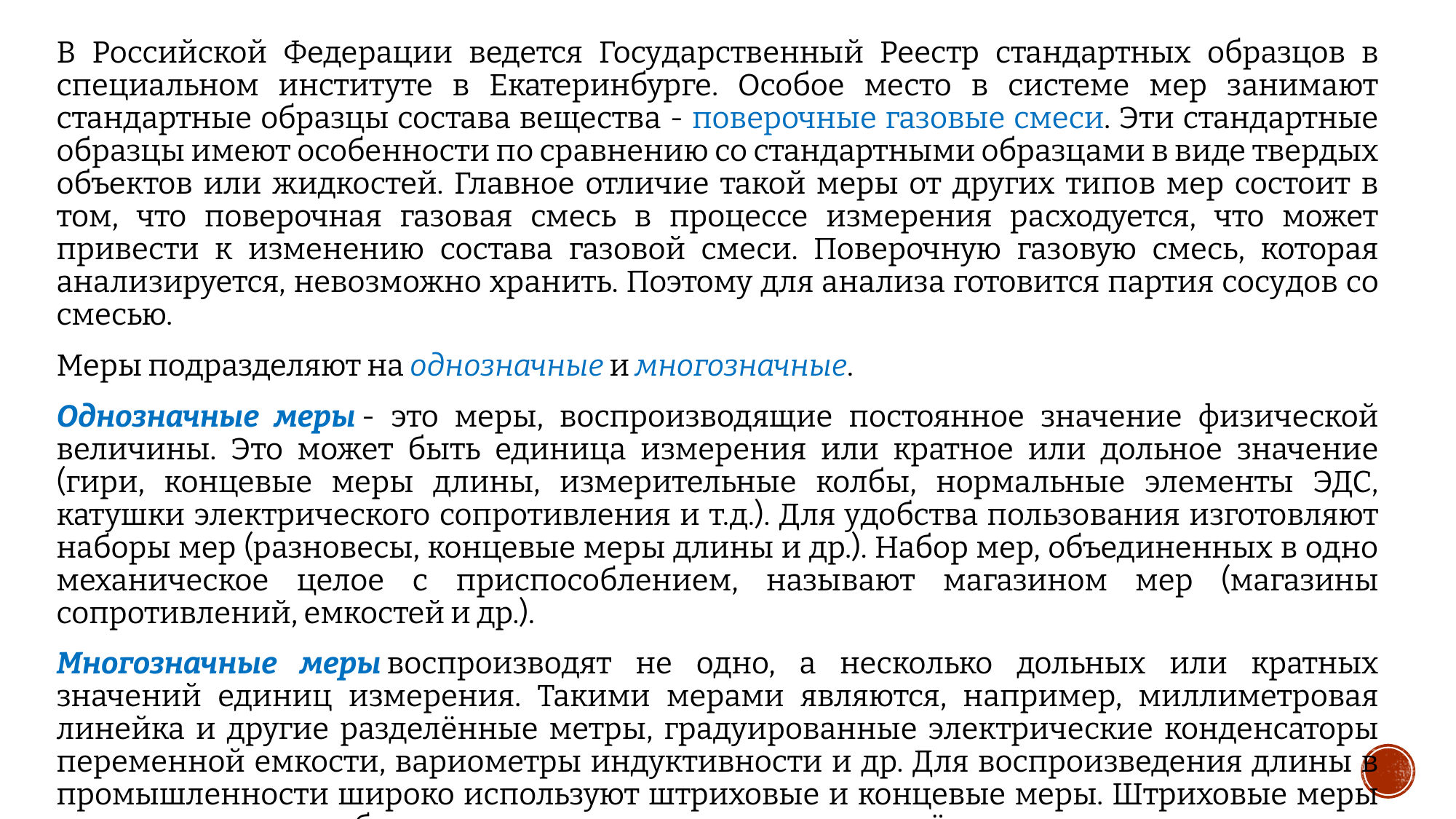

#
В Российской Федерации ведется Государственный Реестр стандартных образцов в специальном институте в Екатеринбурге. Особое место в системе мер занимают стандартные образцы состава вещества - поверочные газовые смеси. Эти стандартные образцы имеют особенности по сравнению со стандартными образцами в виде твердых объектов или жидкостей. Главное отличие такой меры от других типов мер состоит в том, что поверочная газовая смесь в процессе измерения расходуется, что может привести к изменению состава газовой смеси. Поверочную газовую смесь, которая анализируется, невозможно хранить. Поэтому для анализа готовится партия сосудов со смесью.
Меры подразделяют на однозначные и многозначные.
Однозначные меры - это меры, воспроизводящие постоянное значение физической величины. Это может быть единица измерения или кратное или дольное значение (гири, концевые меры длины, измерительные колбы, нормальные элементы ЭДС, катушки электрического сопротивления и т.д.). Для удобства пользования изготовляют наборы мер (разновесы, концевые меры длины и др.). Набор мер, объединенных в одно механическое целое с приспособлением, называют магазином мер (магазины сопротивлений, емкостей и др.).
Многозначные меры воспроизводят не одно, а несколько дольных или кратных значений единиц измерения. Такими мерами являются, например, миллиметровая линейка и другие разделённые метры, градуированные электрические конденсаторы переменной емкости, вариометры индуктивности и др. Для воспроизведения длины в промышленности широко используют штриховые и концевые меры. Штриховые меры выполняют в виде образцов, линеек, рулеток и шкал с отсчётными элементами.